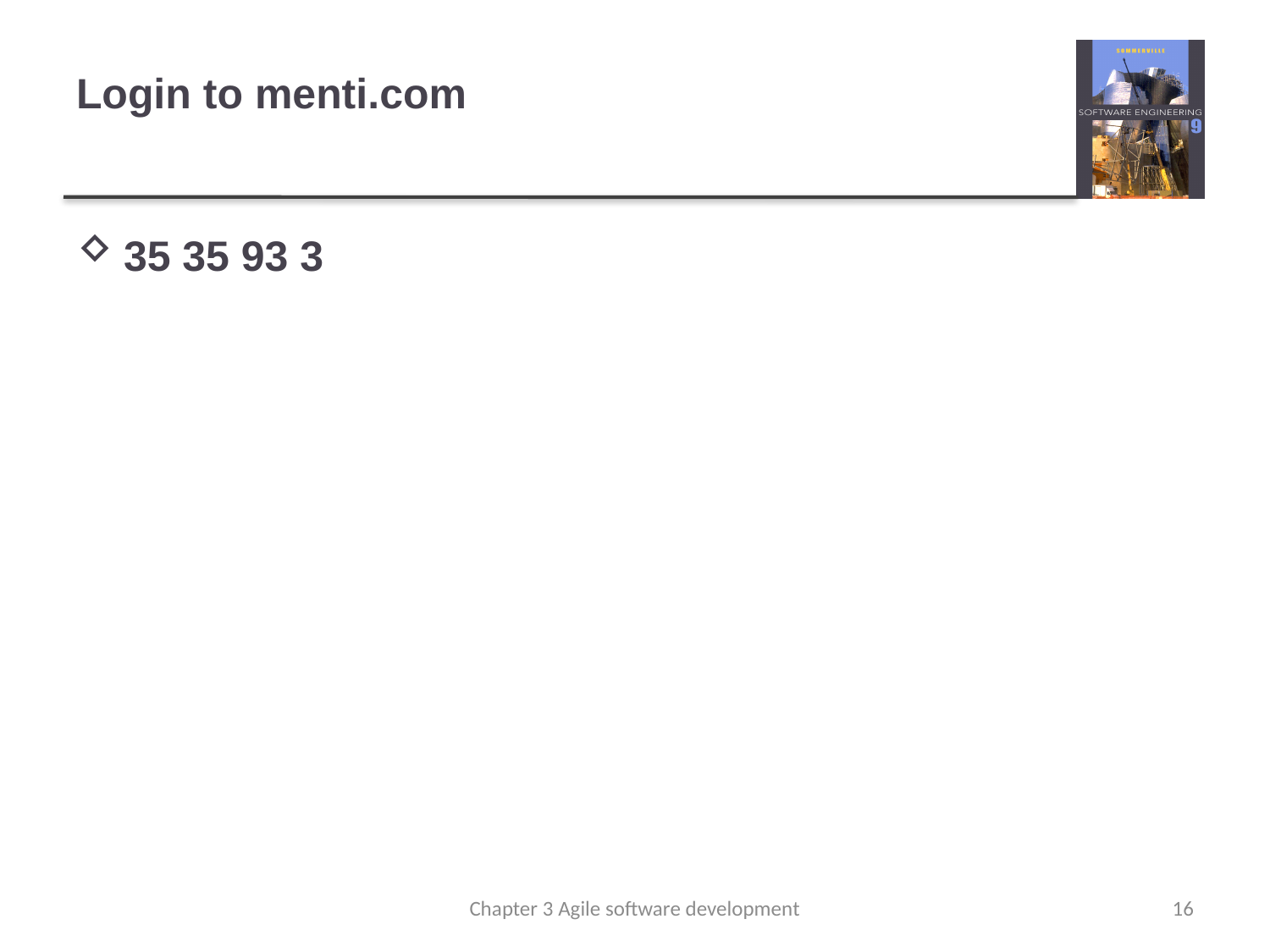

# Login to menti.com
35 35 93 3
Chapter 3 Agile software development
16